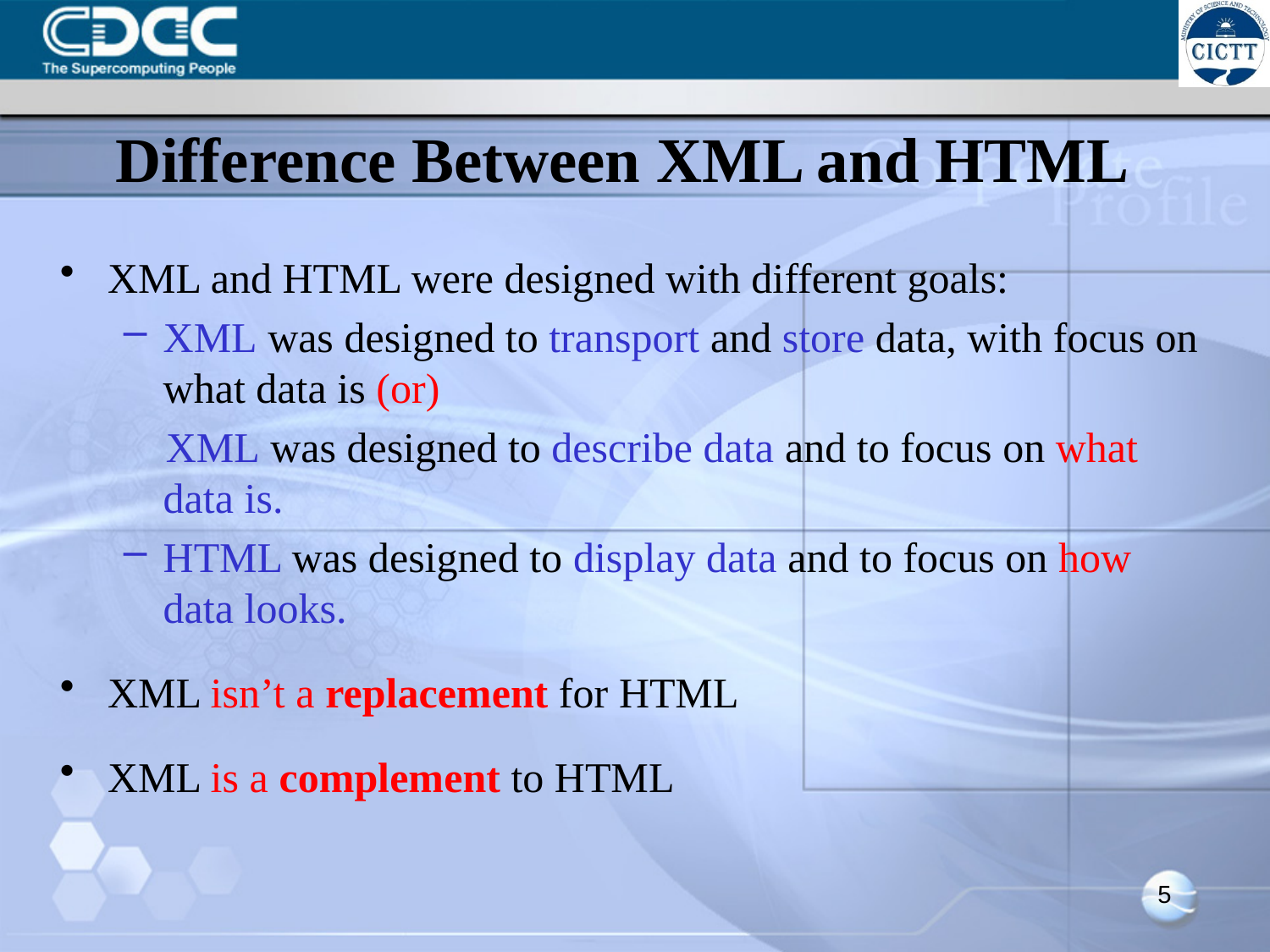

# Difference Between XML and HTML
XML and HTML were designed with different goals:
XML was designed to transport and store data, with focus on what data is (or)
    XML was designed to describe data and to focus on what data is.
HTML was designed to display data and to focus on how data looks.
XML isn’t a replacement for HTML
XML is a complement to HTML